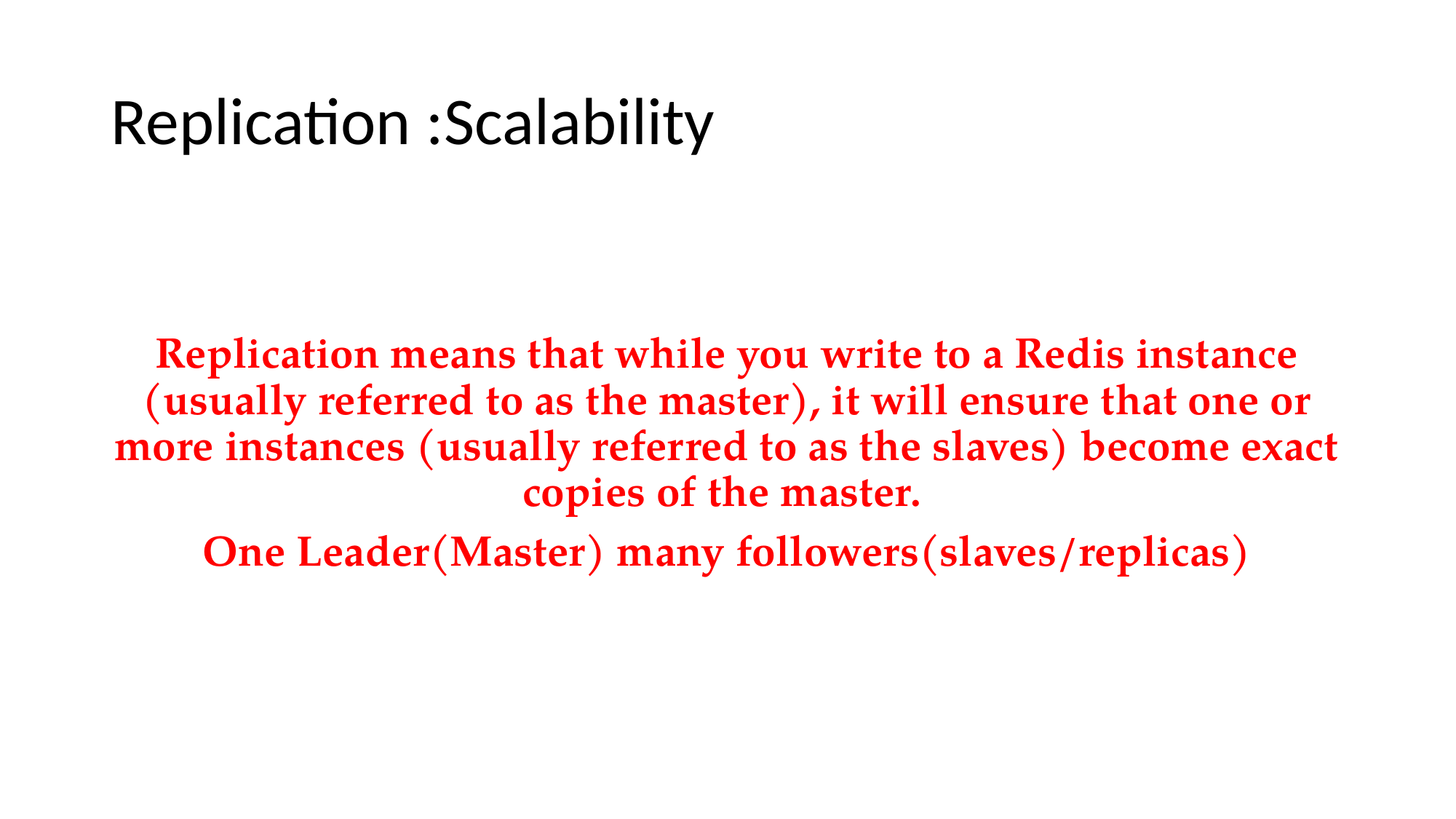

# Replication :Scalability
Replication means that while you write to a Redis instance (usually referred to as the master), it will ensure that one or more instances (usually referred to as the slaves) become exact copies of the master.
One Leader(Master) many followers(slaves/replicas)